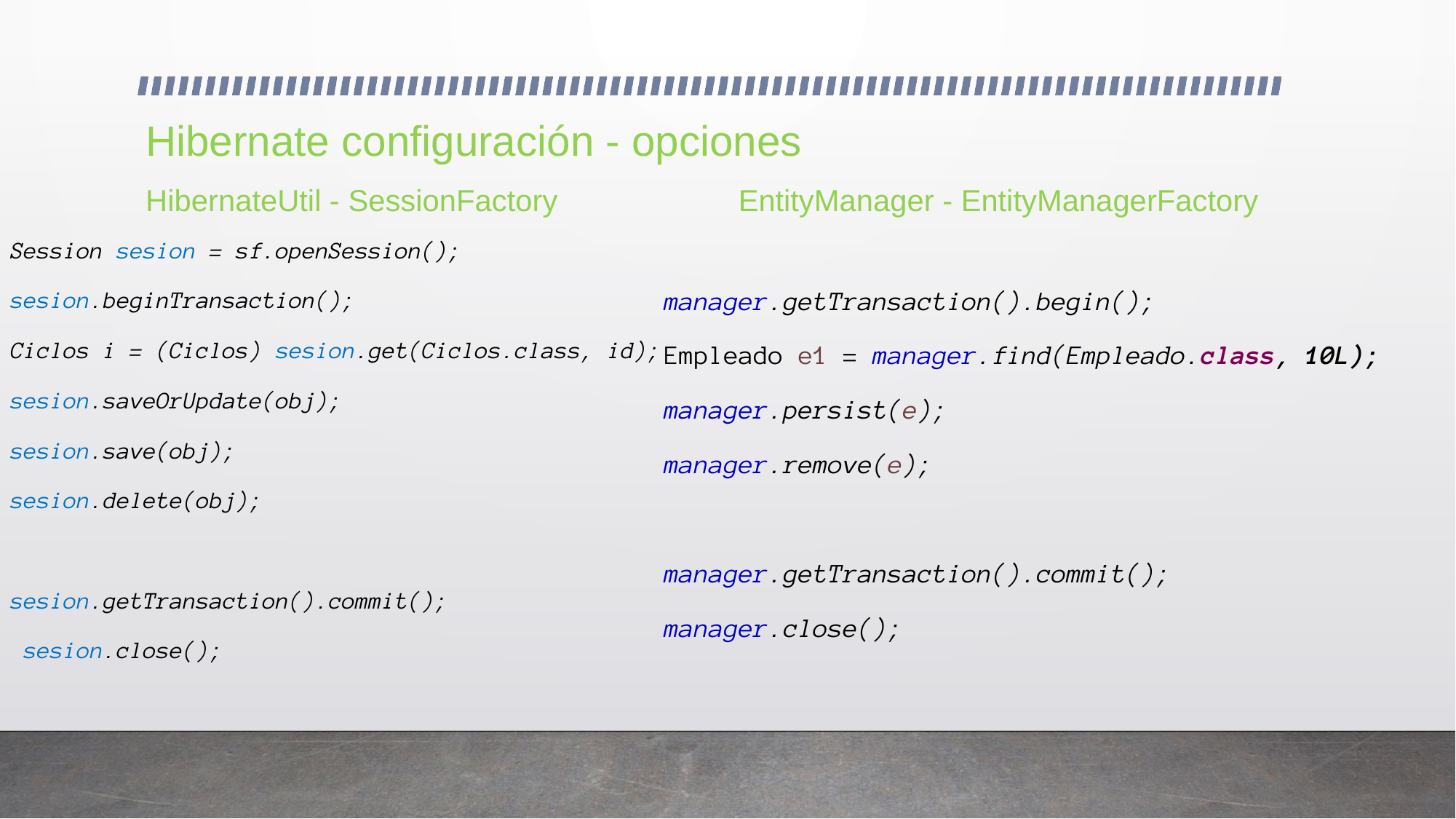

# Hibernate configuración - opciones
HibernateUtil - SessionFactory
EntityManager - EntityManagerFactory

manager.getTransaction().begin();
Empleado e1 = manager.find(Empleado.class, 10L);
manager.persist(e);
manager.remove(e);

manager.getTransaction().commit();
manager.close();
Session sesion = sf.openSession();
sesion.beginTransaction();
Ciclos i = (Ciclos) sesion.get(Ciclos.class, id);
sesion.saveOrUpdate(obj);
sesion.save(obj);
sesion.delete(obj);

sesion.getTransaction().commit();
 sesion.close();